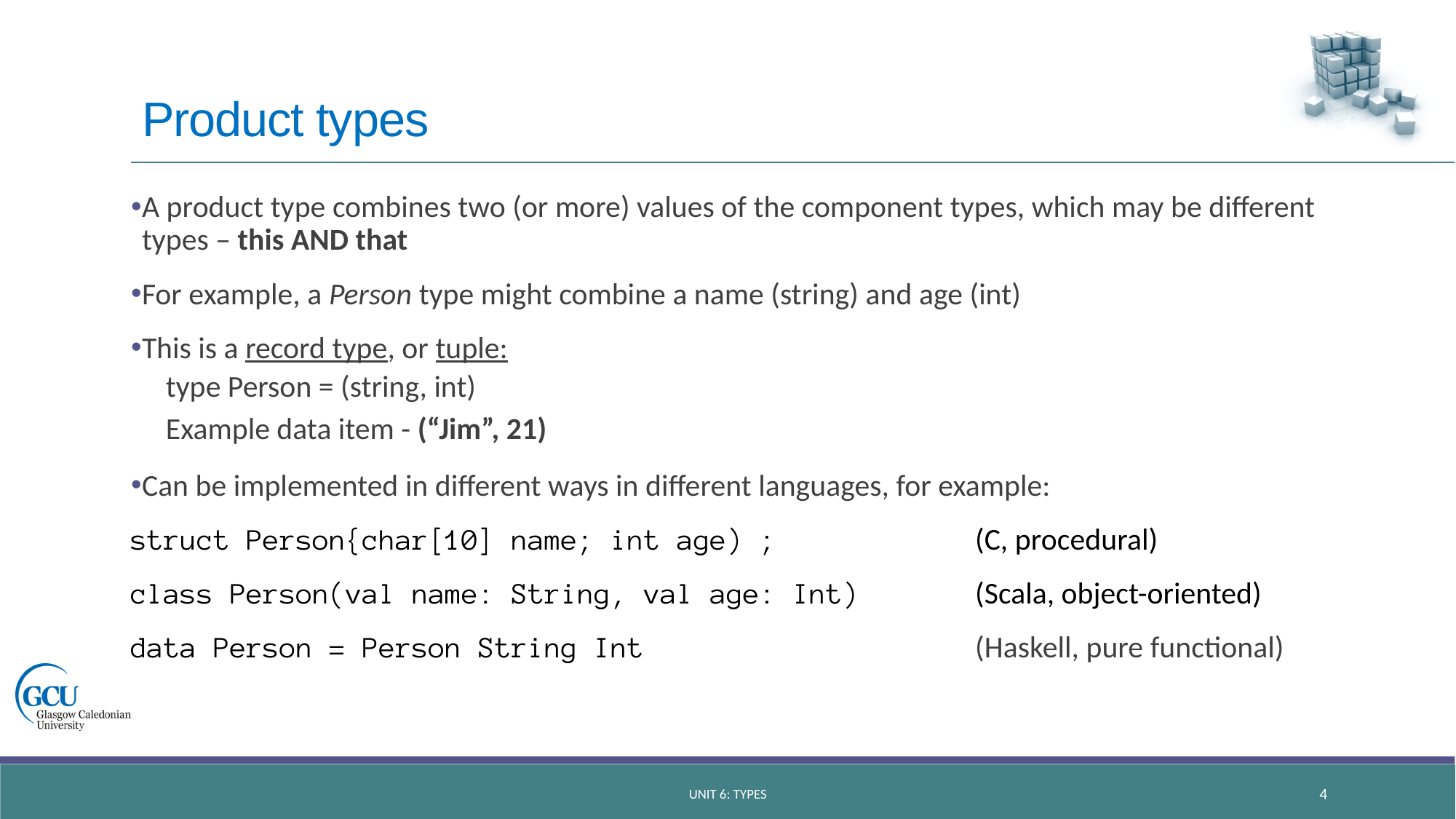

# Product types
A product type combines two (or more) values of the component types, which may be different types – this AND that
For example, a Person type might combine a name (string) and age (int)
This is a record type, or tuple:
type Person = (string, int)
Example data item - (“Jim”, 21)
Can be implemented in different ways in different languages, for example:
struct Person{char[10] name; int age) ;            (C, procedural)
class Person(val name: String, val age: Int)       (Scala, object-oriented)
data Person = Person String Int                    (Haskell, pure functional)
unit 6: types
4